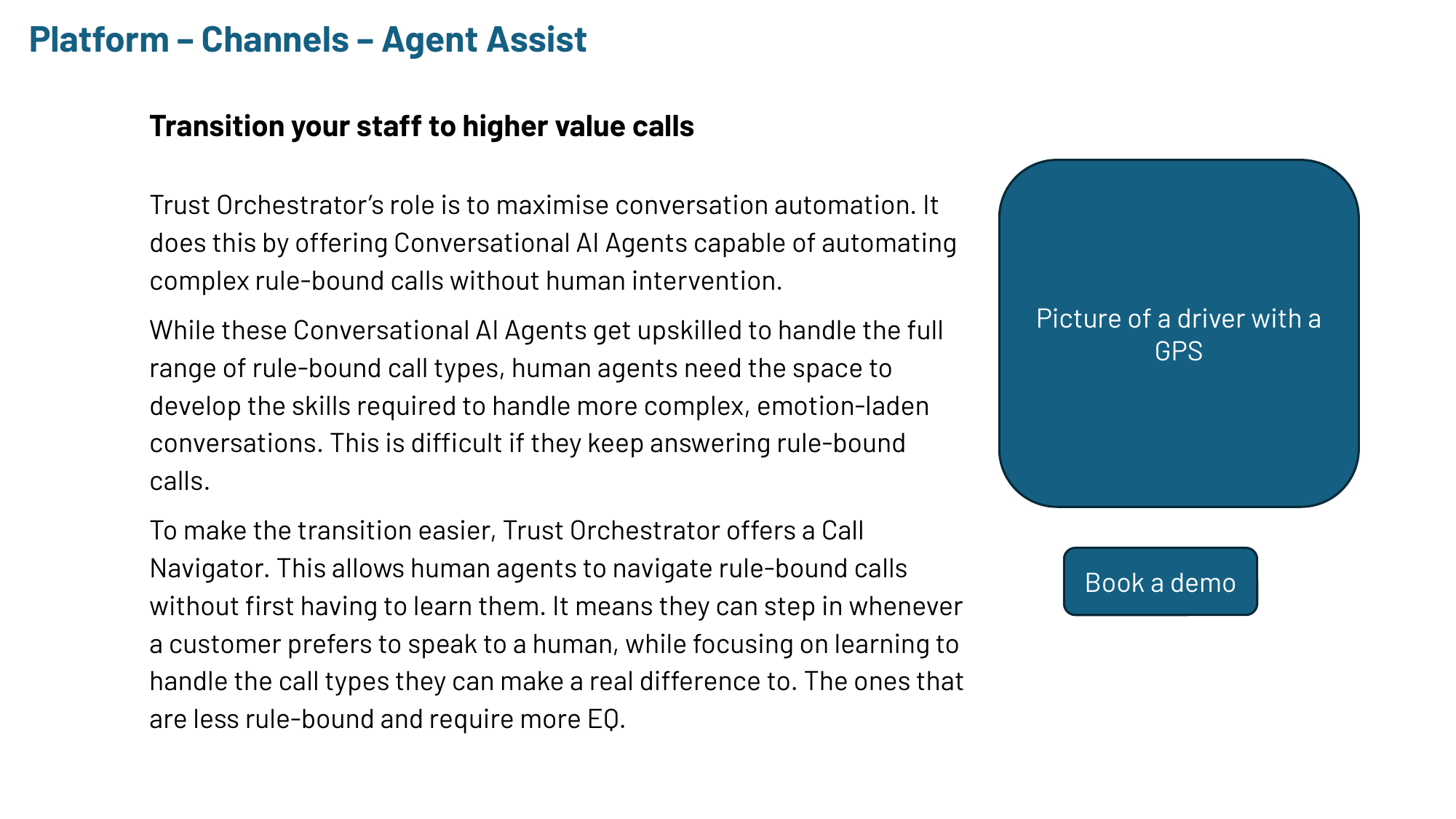

Platform – Channels – Agent Assist
Transition your staff to higher value calls
Picture of a driver with a GPS
Trust Orchestrator’s role is to maximise conversation automation. It does this by offering Conversational AI Agents capable of automating complex rule-bound calls without human intervention.
While these Conversational AI Agents get upskilled to handle the full range of rule-bound call types, human agents need the space to develop the skills required to handle more complex, emotion-laden conversations. This is difficult if they keep answering rule-bound calls.
To make the transition easier, Trust Orchestrator offers a Call Navigator. This allows human agents to navigate rule-bound calls without first having to learn them. It means they can step in whenever a customer prefers to speak to a human, while focusing on learning to handle the call types they can make a real difference to. The ones that are less rule-bound and require more EQ.
Book a demo